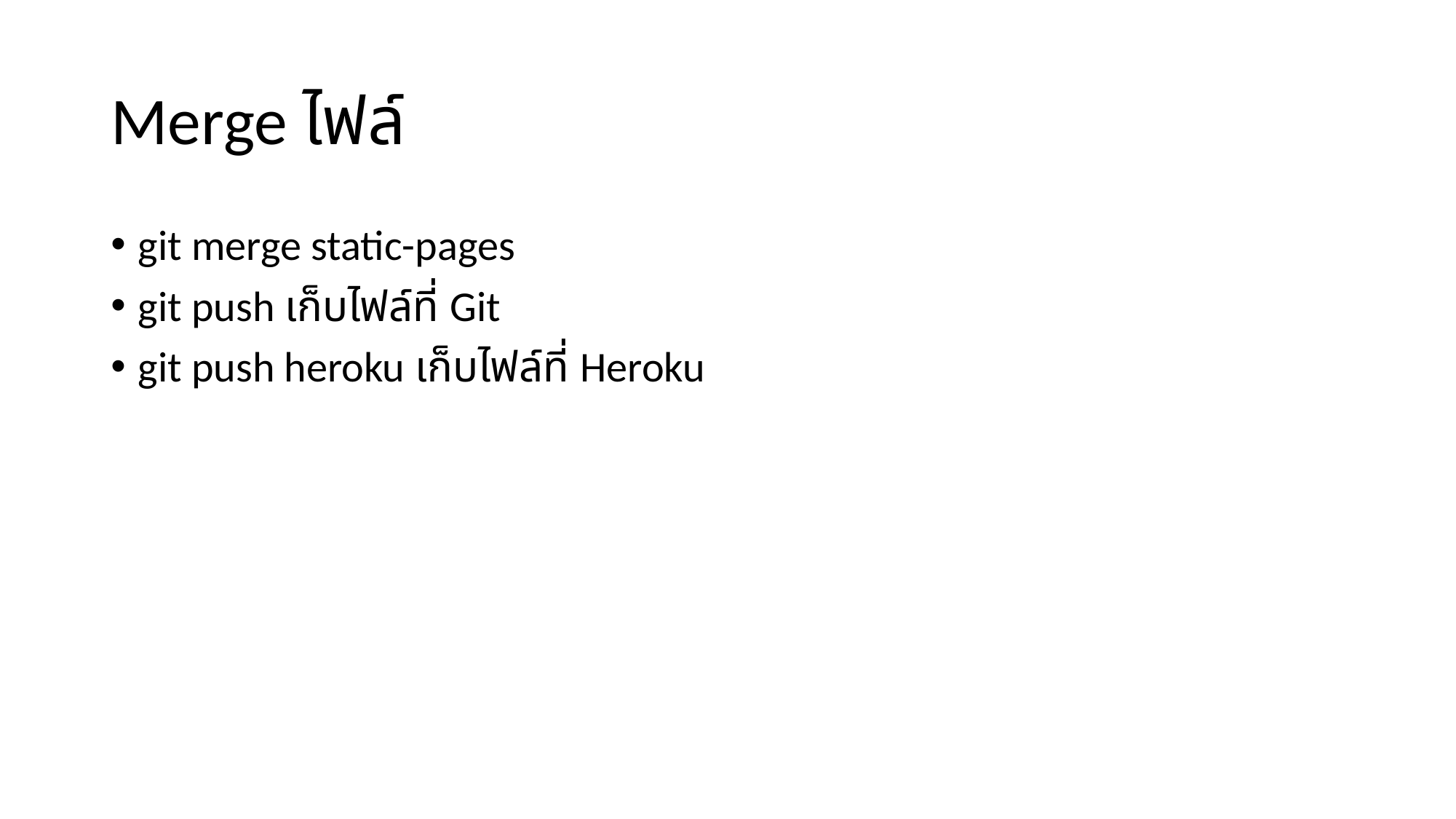

# Merge ไฟล์
git merge static-pages
git push เก็บไฟล์ที่ Git
git push heroku เก็บไฟล์ที่ Heroku